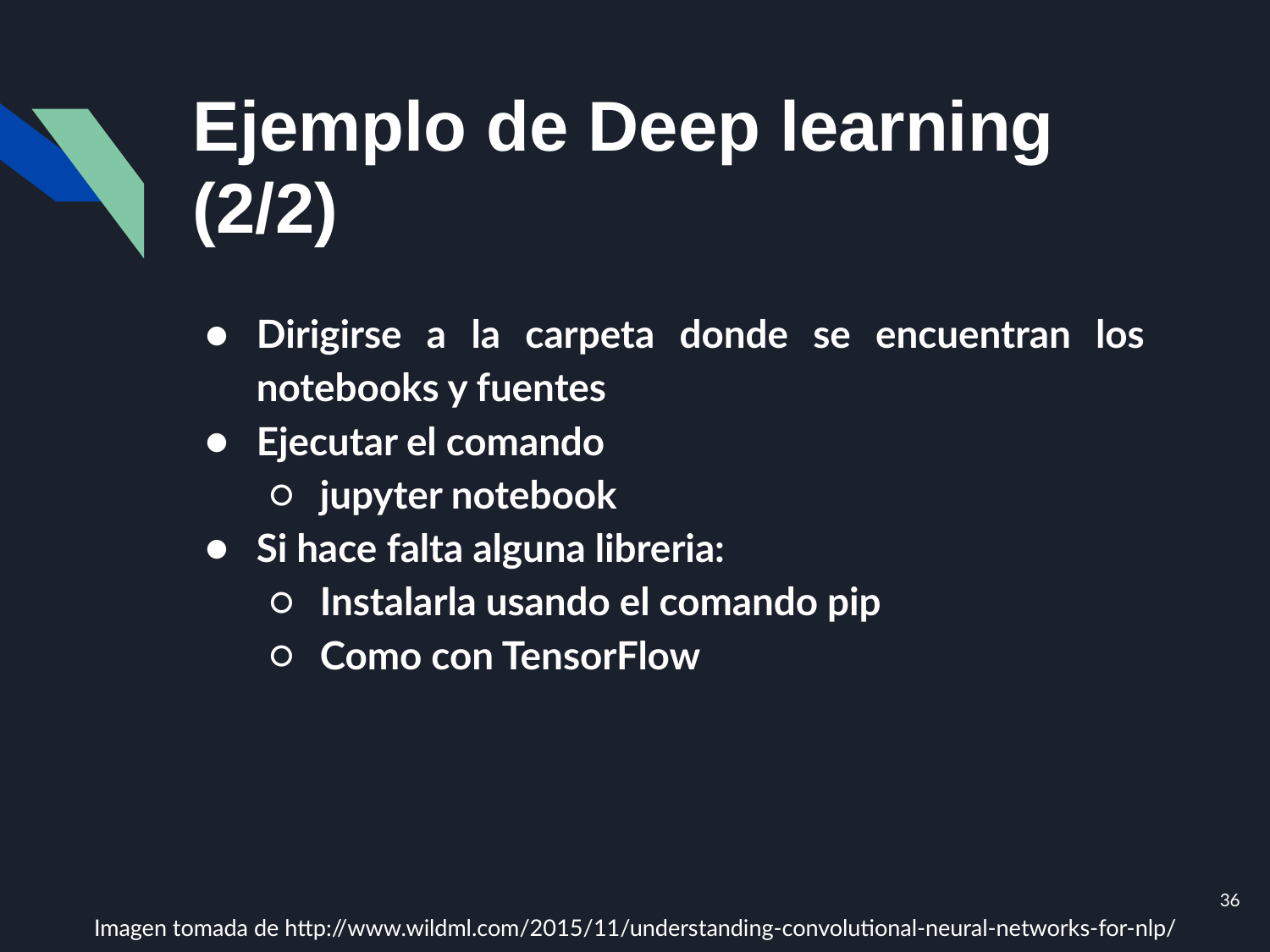

# Ejemplo de Deep learning (2/2)

Dirigirse a la carpeta donde se encuentran los notebooks y fuentes
Ejecutar el comando
jupyter notebook
Si hace falta alguna libreria:
Instalarla usando el comando pip
Como con TensorFlow

36
Imagen tomada de http://www.wildml.com/2015/11/understanding-convolutional-neural-networks-for-nlp/